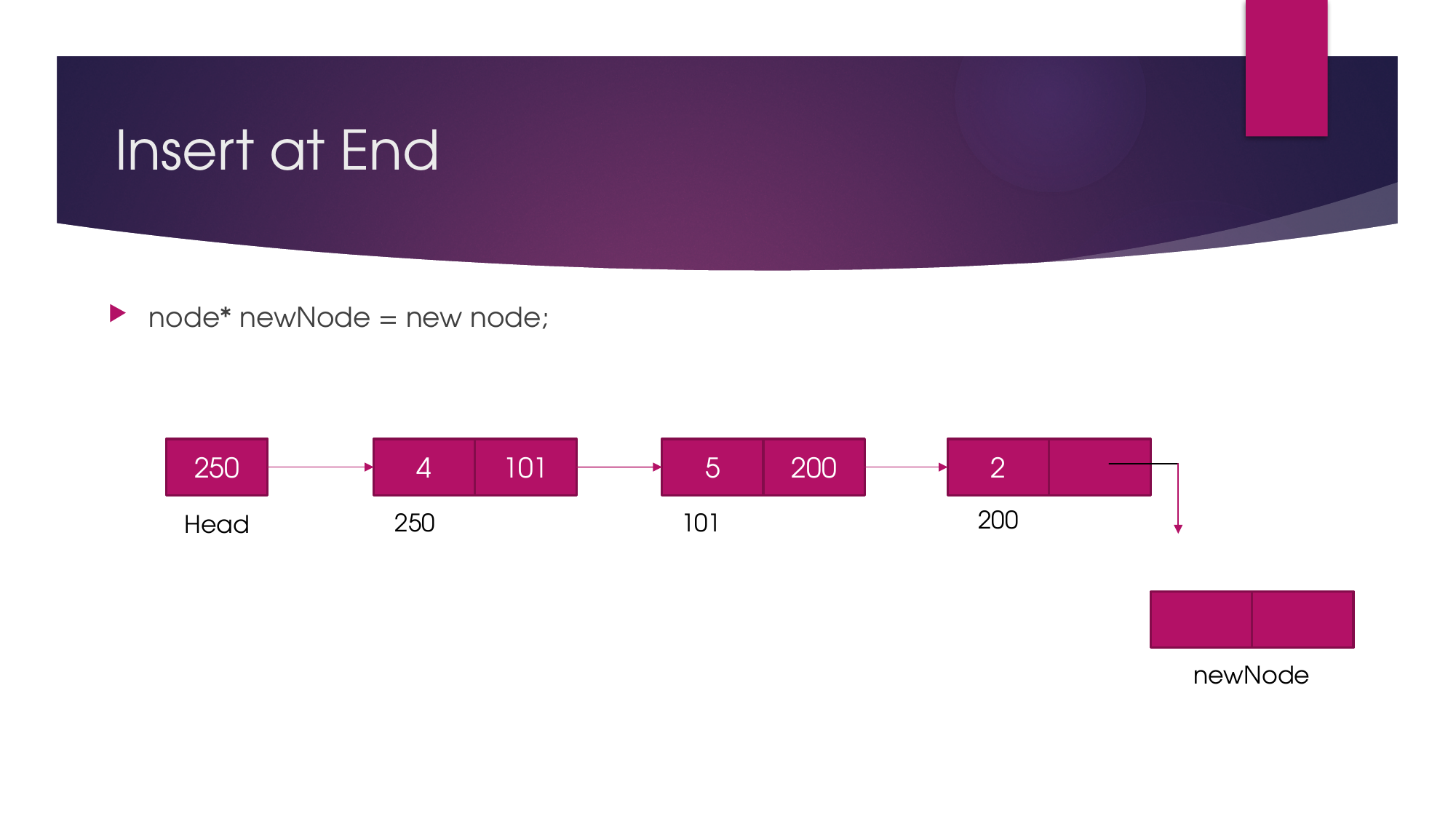

# Insert at End
node* newNode = new node;
250
4
101
5
200
2

200
250
101
Head

newNode